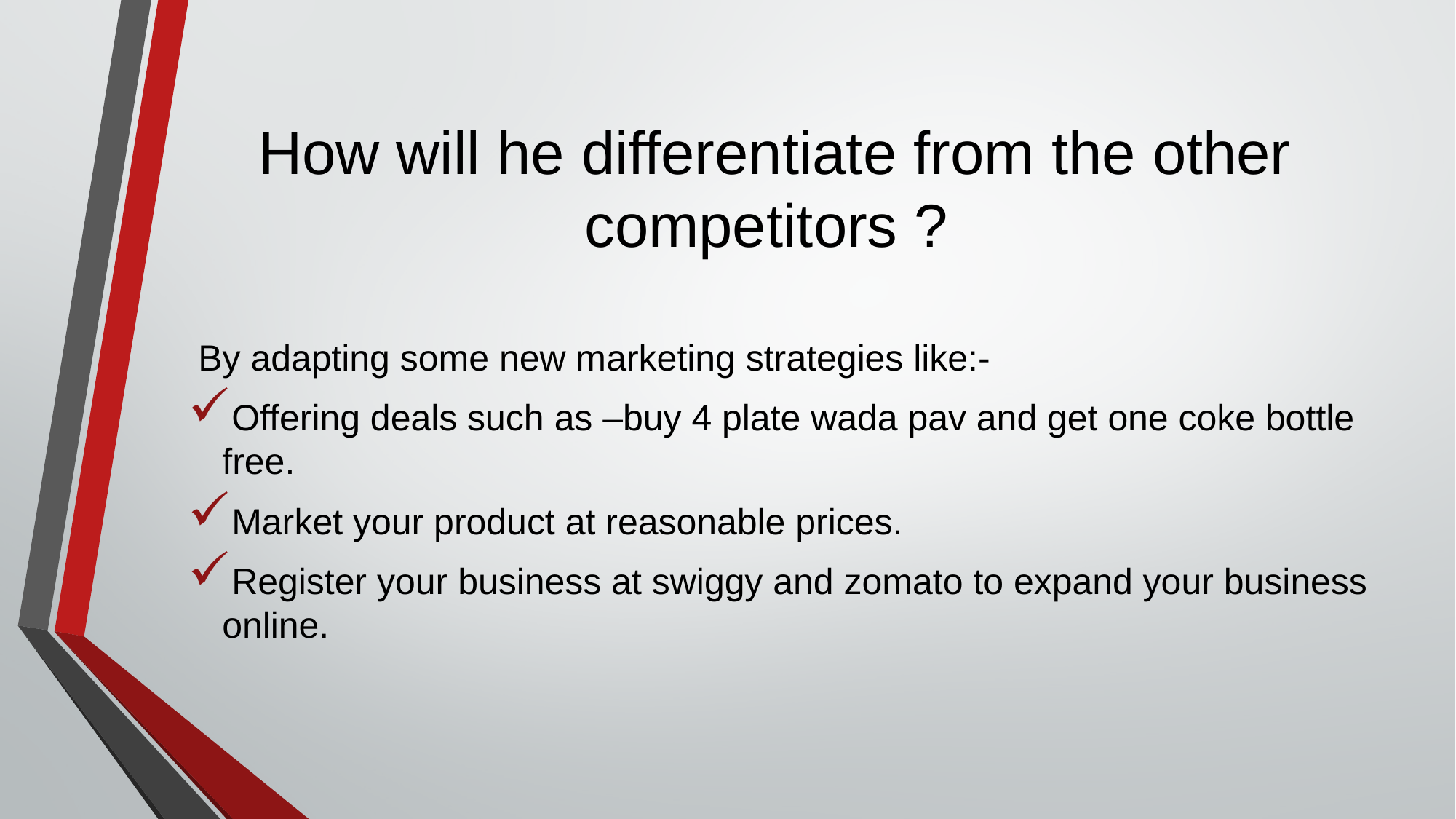

# How will he differentiate from the other competitors ?
 By adapting some new marketing strategies like:-
Offering deals such as –buy 4 plate wada pav and get one coke bottle free.
Market your product at reasonable prices.
Register your business at swiggy and zomato to expand your business online.